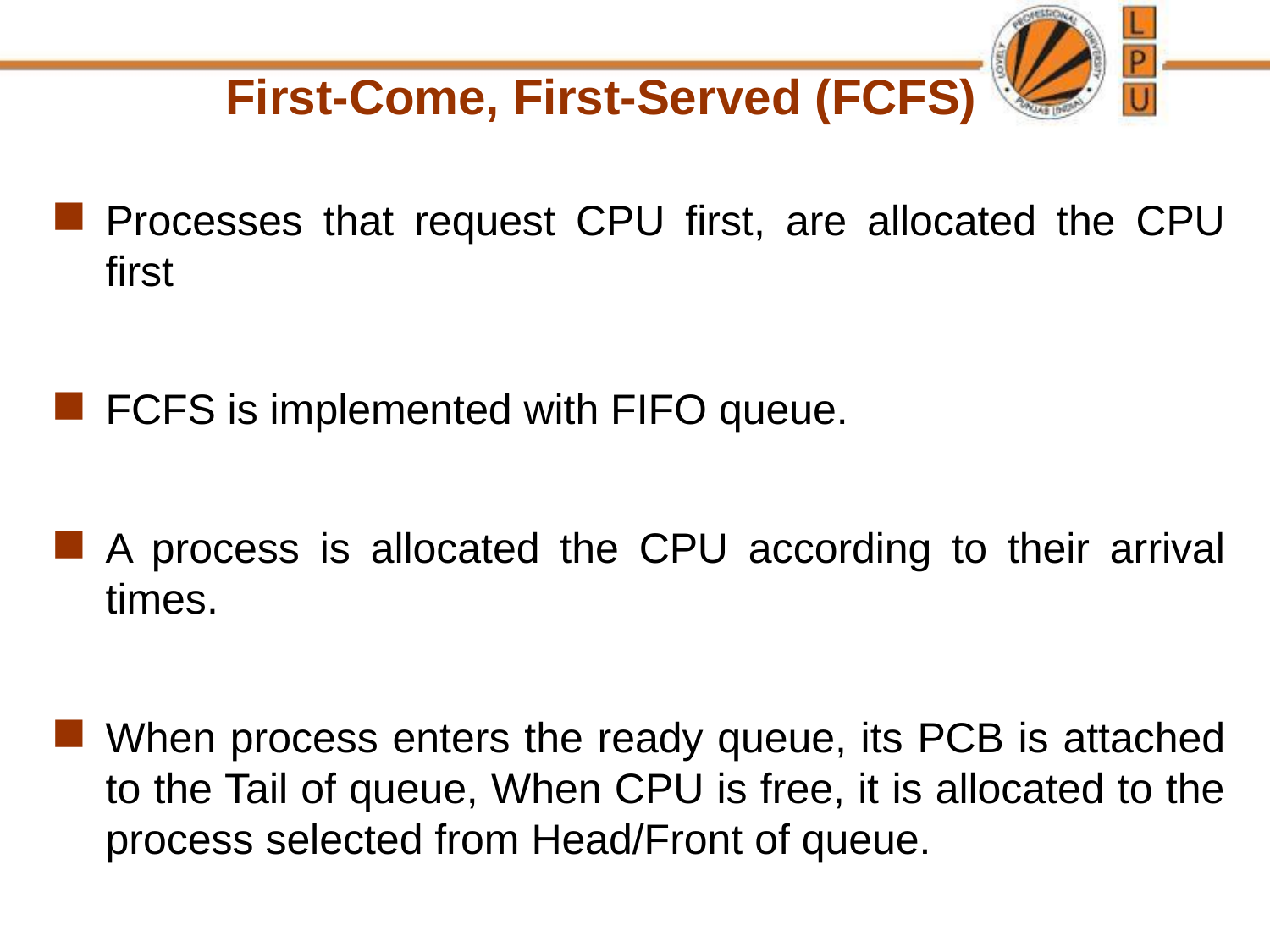

First-Come, First-Served (FCFS)
Processes that request CPU first, are allocated the CPU first

FCFS is implemented with FIFO queue.

A process is allocated the CPU according to their arrival times.

When process enters the ready queue, its PCB is attached to the Tail of queue, When CPU is free, it is allocated to the process selected from Head/Front of queue.